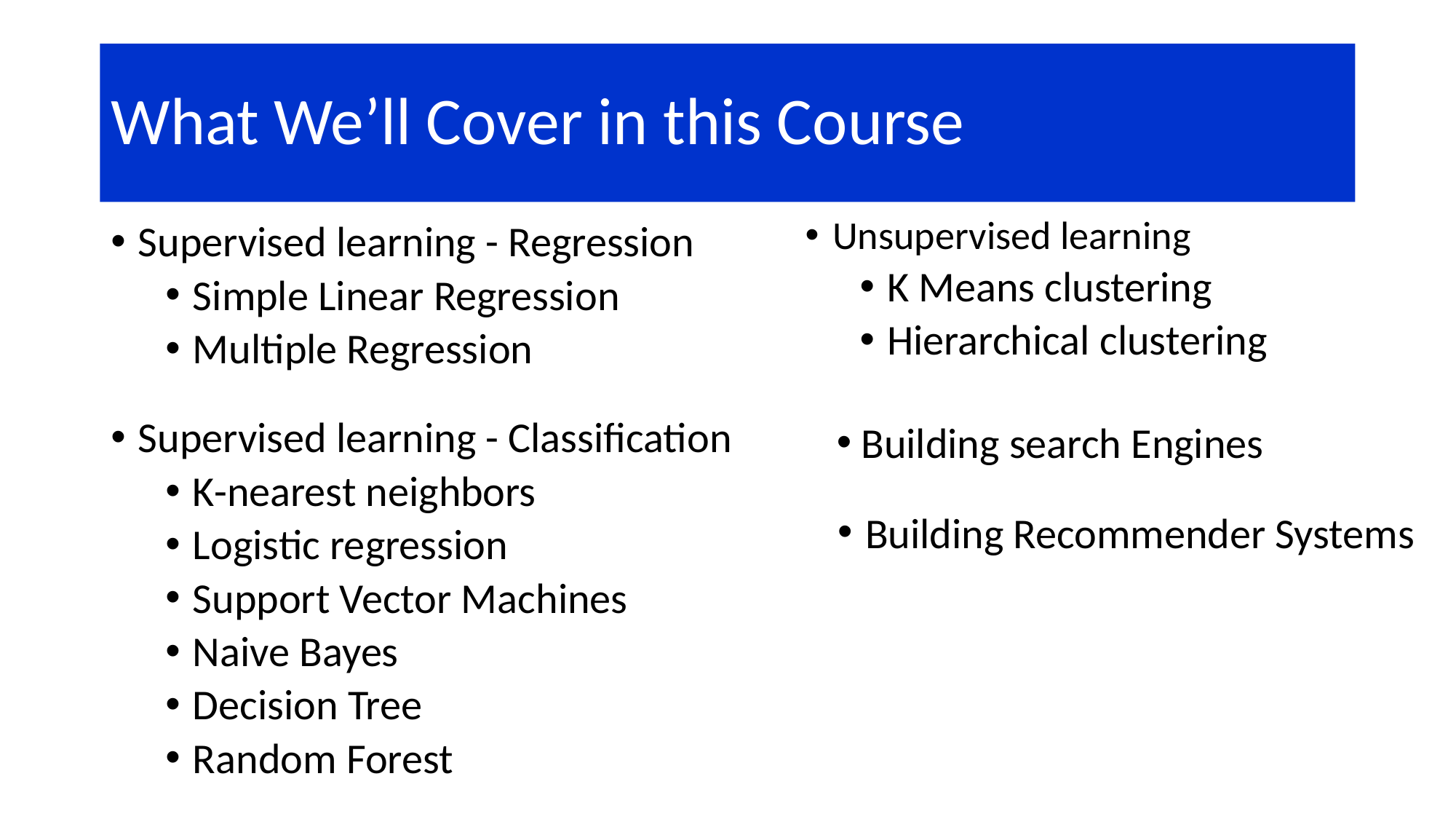

# What We’ll Cover in this Course
Unsupervised learning
K Means clustering
Hierarchical clustering

Supervised learning - Regression
Simple Linear Regression
Multiple Regression
Supervised learning - Classification
K-nearest neighbors
Logistic regression
Support Vector Machines
Naive Bayes
Decision Tree
Random Forest
 Building search Engines
Building Recommender Systems